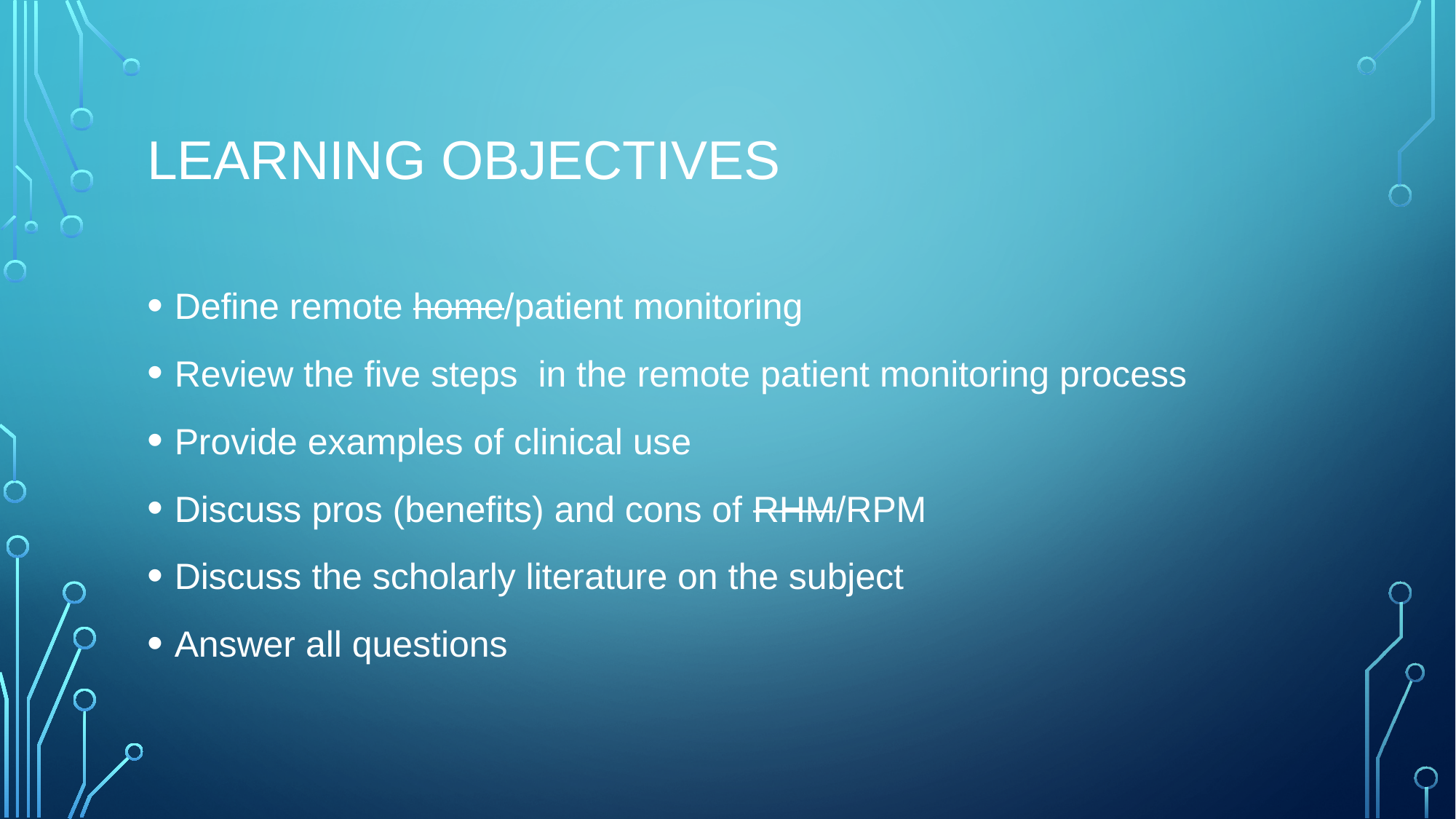

# Learning Objectives
Define remote home/patient monitoring
Review the five steps  in the remote patient monitoring process
Provide examples of clinical use
Discuss pros (benefits) and cons of RHM/RPM
Discuss the scholarly literature on the subject
Answer all questions